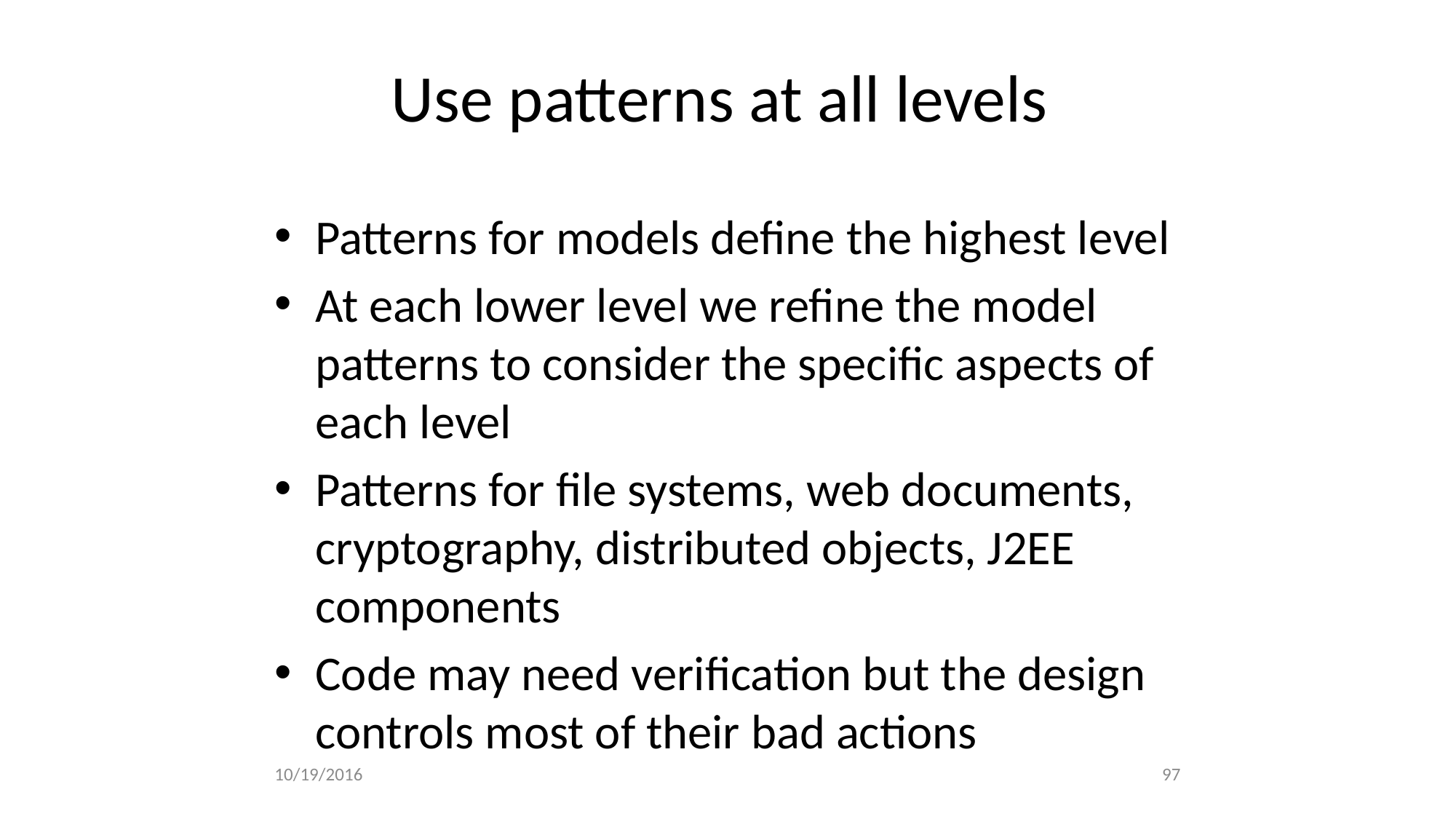

Use patterns at all levels
Patterns for models define the highest level
At each lower level we refine the model patterns to consider the specific aspects of each level
Patterns for file systems, web documents, cryptography, distributed objects, J2EE components
Code may need verification but the design controls most of their bad actions
10/19/2016
97